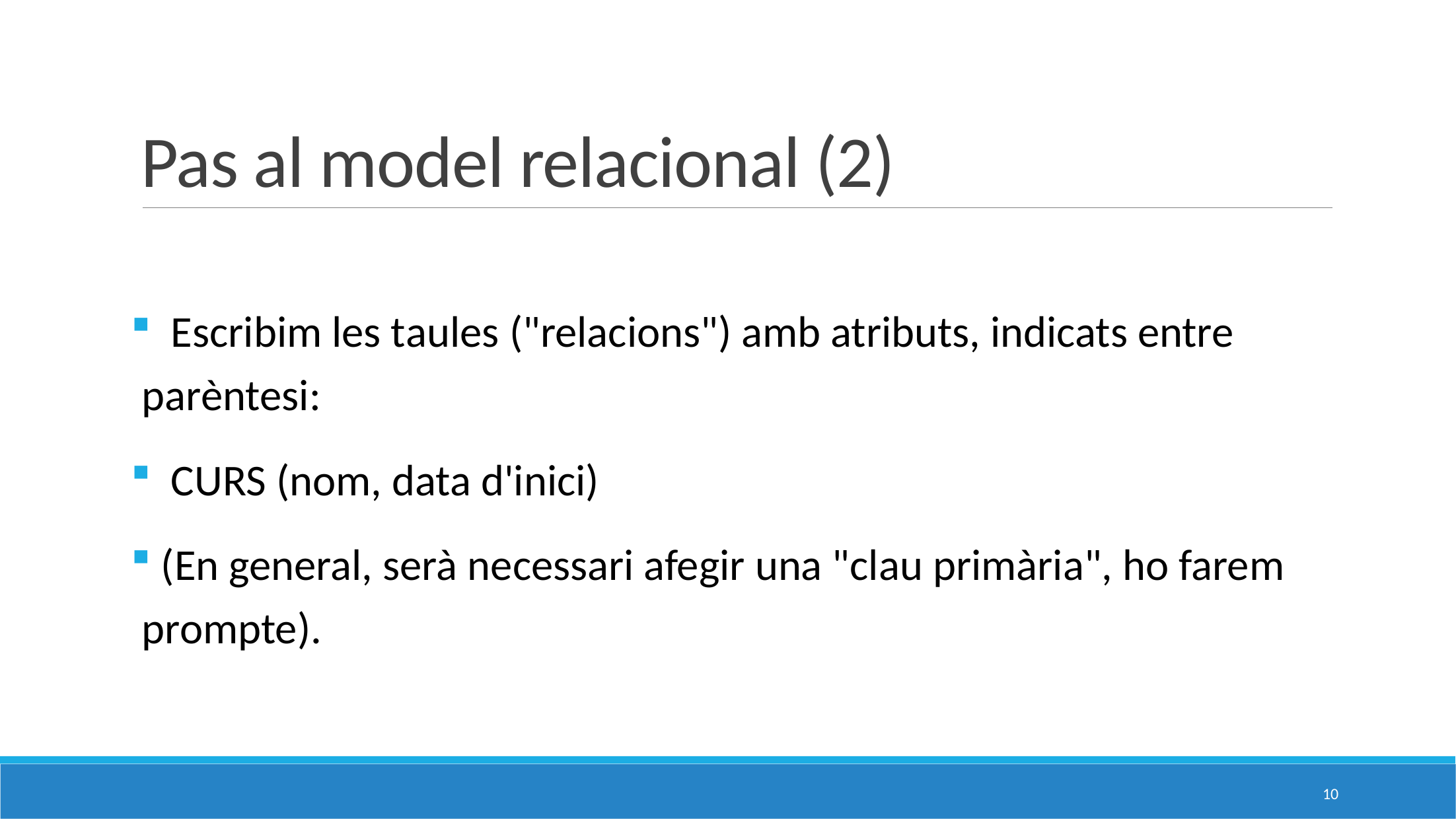

# Pas al model relacional (2)

  Escribim les taules ("relacions") amb atributs, indicats entre parèntesi:
  CURS (nom, data d'inici)
 (En general, serà necessari afegir una "clau primària", ho farem prompte).

10